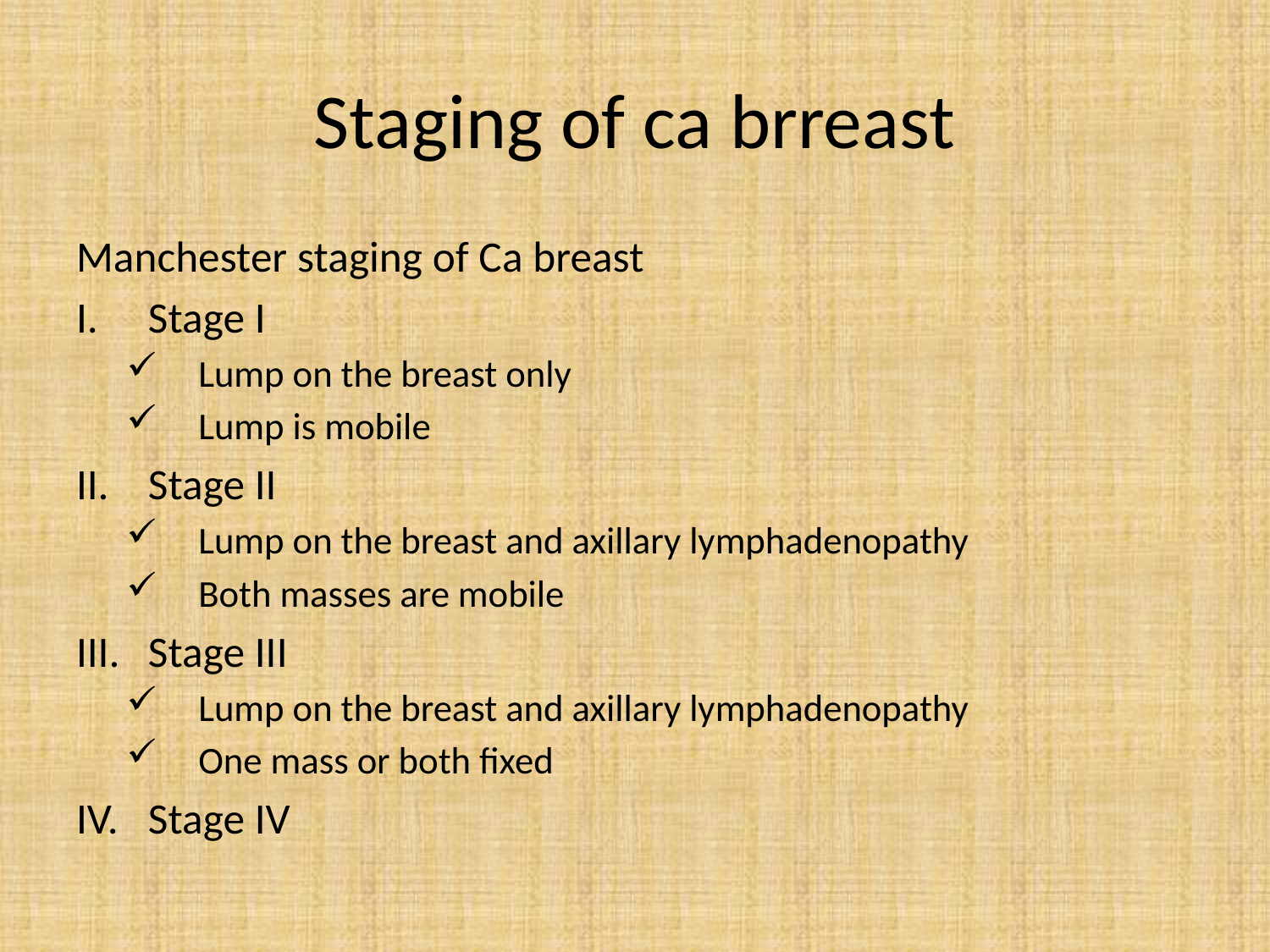

# Staging of ca brreast
Manchester staging of Ca breast
Stage I
Lump on the breast only
Lump is mobile
Stage II
Lump on the breast and axillary lymphadenopathy
Both masses are mobile
Stage III
Lump on the breast and axillary lymphadenopathy
One mass or both fixed
Stage IV